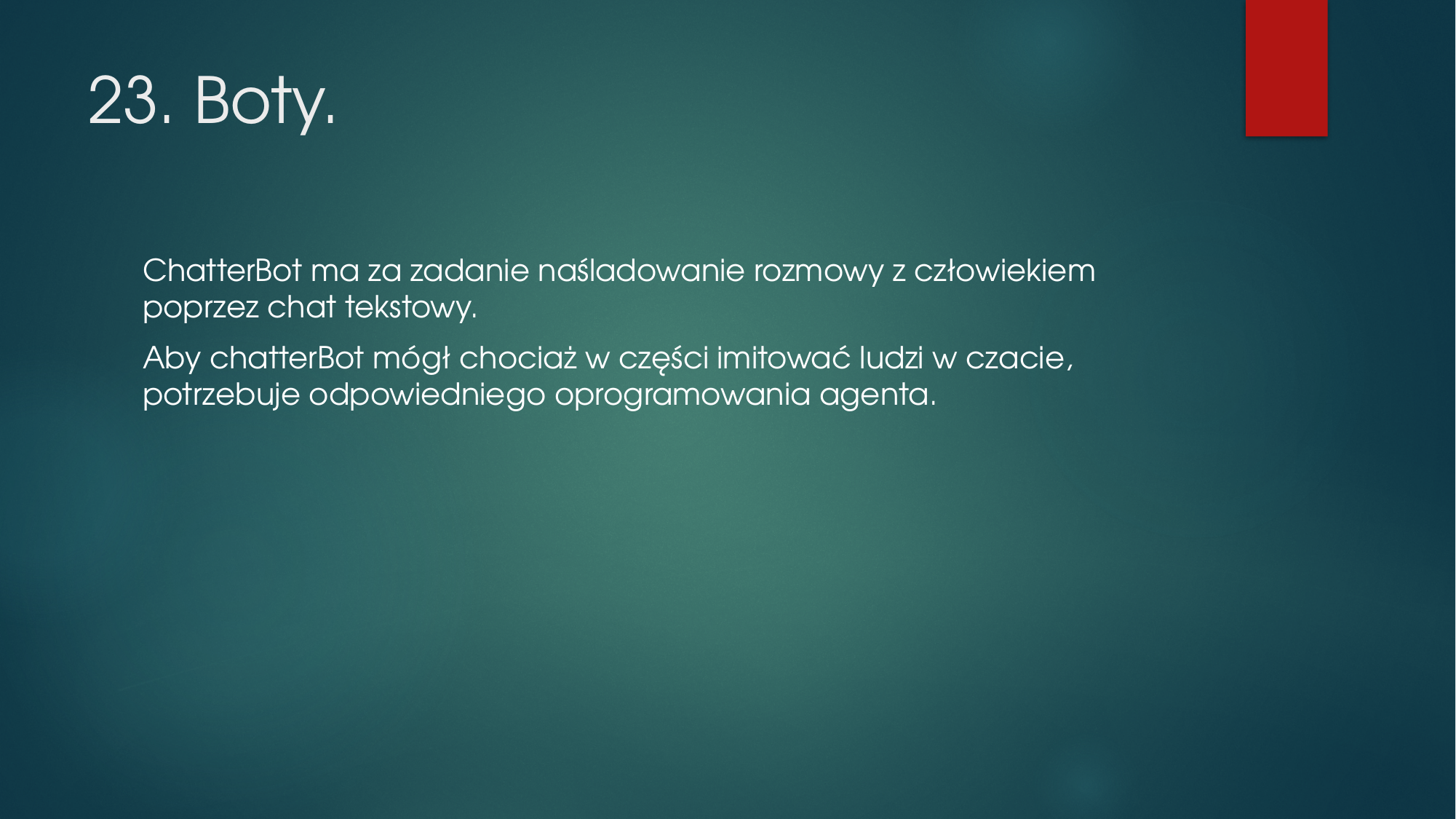

# 23. Boty.
ChatterBot ma za zadanie naśladowanie rozmowy z człowiekiem poprzez chat tekstowy.
Aby chatterBot mógł chociaż w części imitować ludzi w czacie, potrzebuje odpowiedniego oprogramowania agenta.